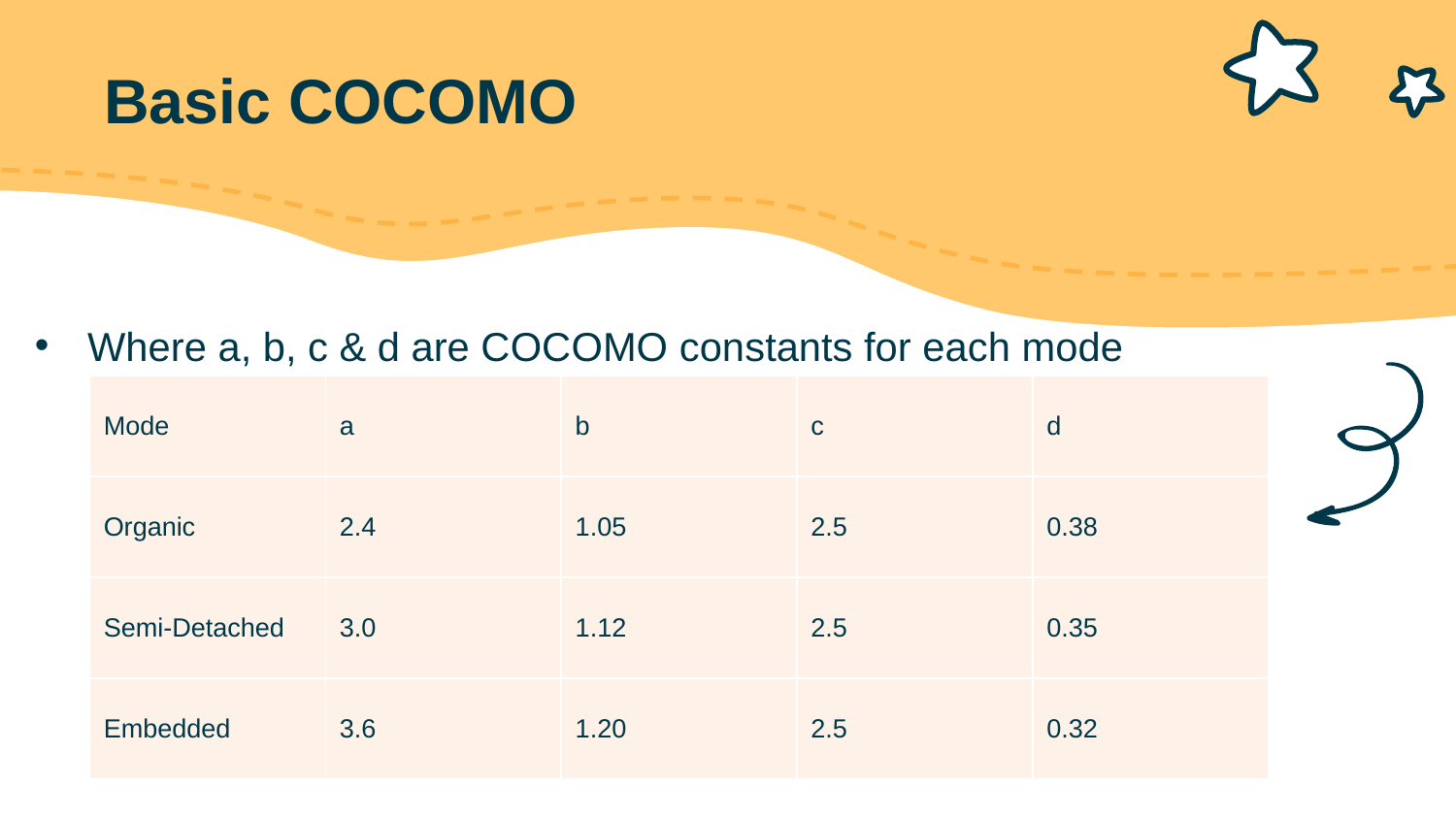

# Basic COCOMO

Where a, b, c & d are COCOMO constants for each mode

| Mode | a | b | c | d |
| --- | --- | --- | --- | --- |
| Organic | 2.4 | 1.05 | 2.5 | 0.38 |
| Semi-Detached | 3.0 | 1.12 | 2.5 | 0.35 |
| Embedded | 3.6 | 1.20 | 2.5 | 0.32 |